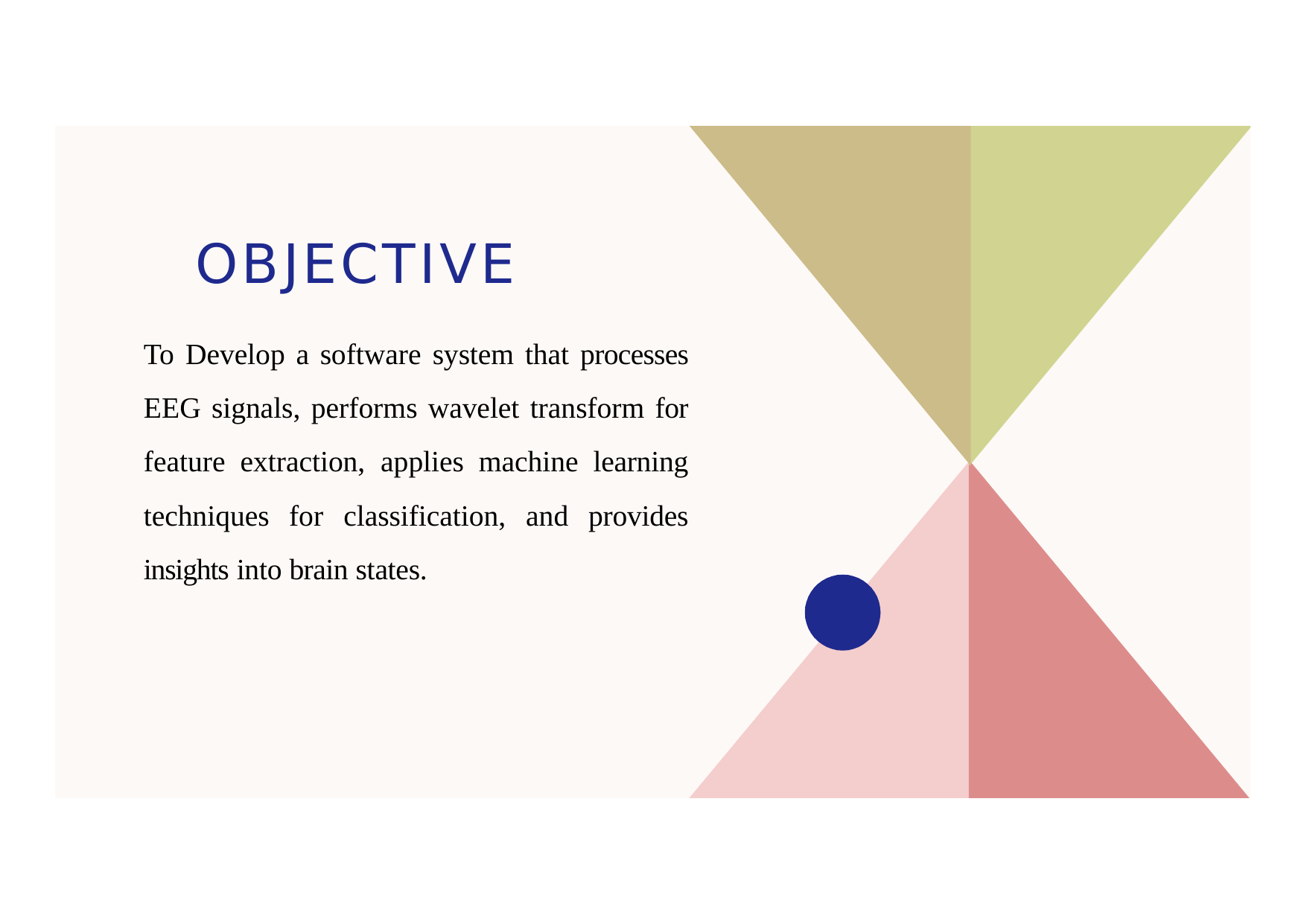

# OBJECTIVE
To Develop a software system that processes EEG signals, performs wavelet transform for feature extraction, applies machine learning techniques  for  classification,  and  provides insights into brain states.